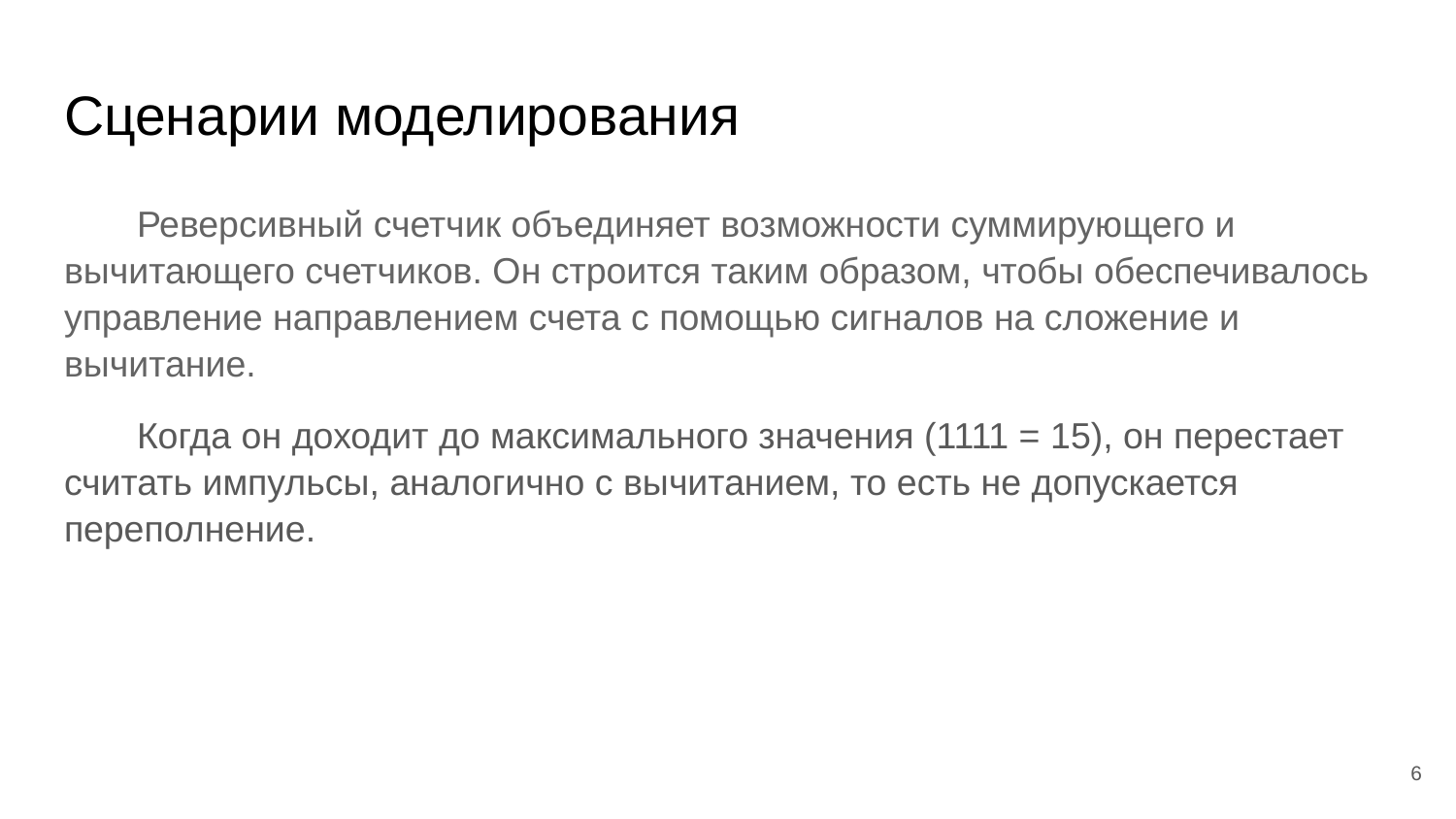

# Сценарии моделирования
Реверсивный счетчик объединяет возможности суммирующего и вычитающего счетчиков. Он строится таким образом, чтобы обеспечивалось управление направлением счета с помощью сигналов на сложение и вычитание.
Когда он доходит до максимального значения (1111 = 15), он перестает считать импульсы, аналогично с вычитанием, то есть не допускается переполнение.

6